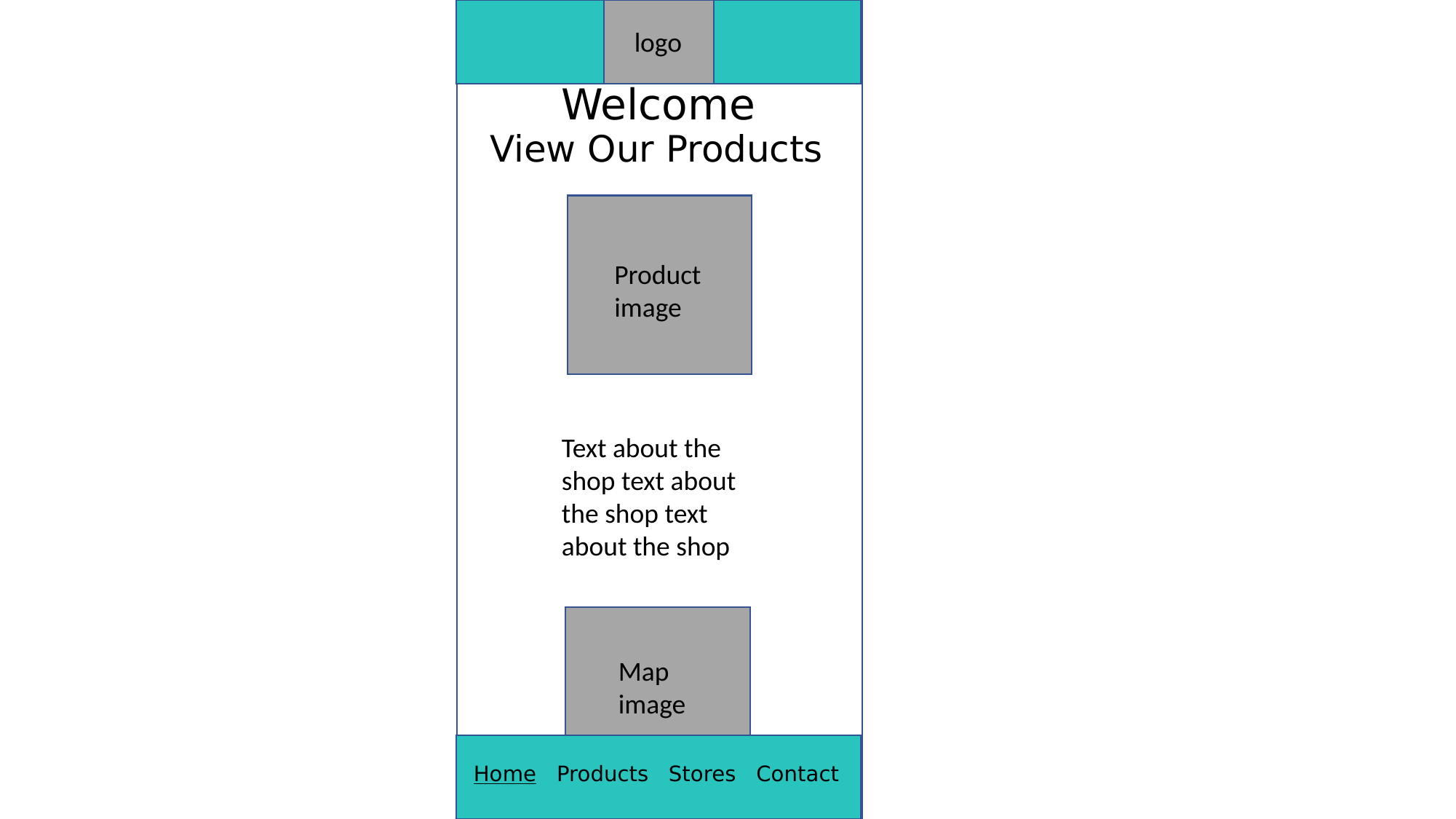

logo
Welcome
View Our Products

Product image
Text about the shop text about the shop text about the shop

Map image

 Home   Products   Stores   Contact